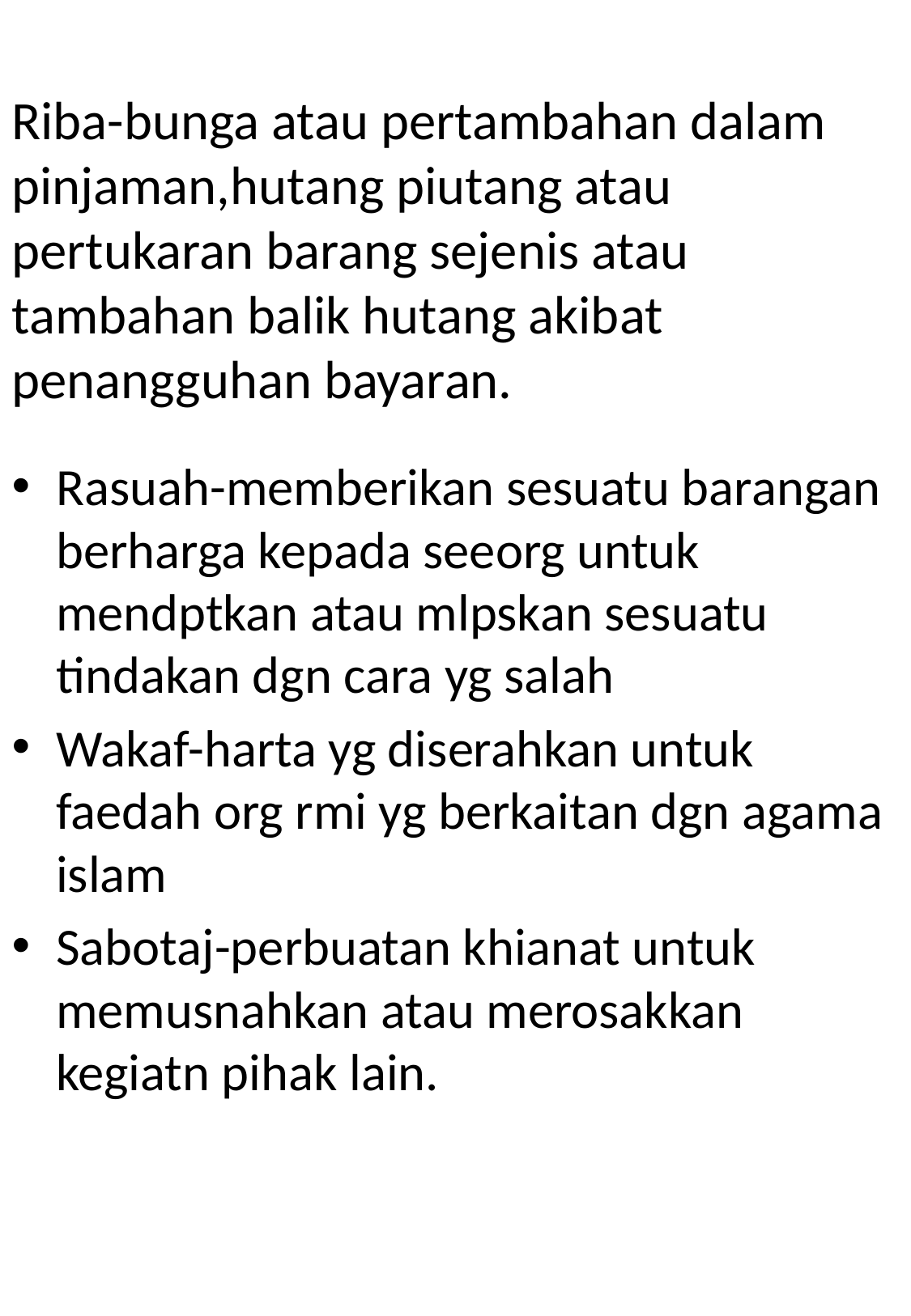

# Riba-bunga atau pertambahan dalam pinjaman,hutang piutang atau pertukaran barang sejenis atau tambahan balik hutang akibat penangguhan bayaran.
Rasuah-memberikan sesuatu barangan berharga kepada seeorg untuk mendptkan atau mlpskan sesuatu tindakan dgn cara yg salah
Wakaf-harta yg diserahkan untuk faedah org rmi yg berkaitan dgn agama islam
Sabotaj-perbuatan khianat untuk memusnahkan atau merosakkan kegiatn pihak lain.